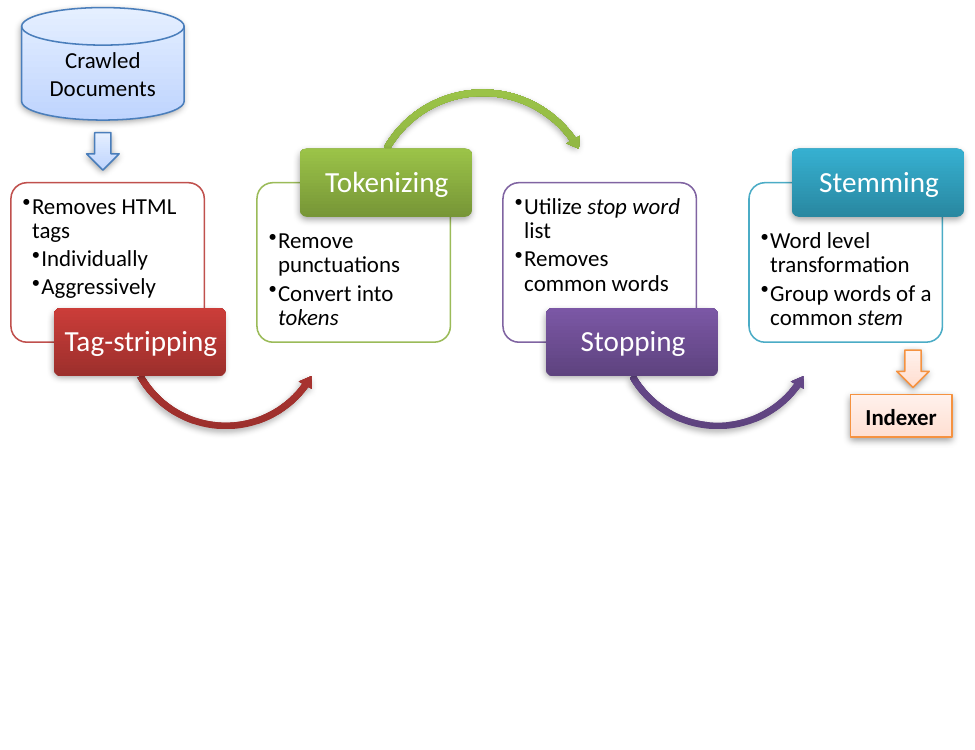

Crawled Documents
Removes HTML tags
Individually
Aggressively
Tag-stripping
Remove punctuations
Convert into tokens
Tokenizing
Utilize stop word list
Removes common words
Stopping
Word level transformation
Group words of a common stem
Stemming

Indexer